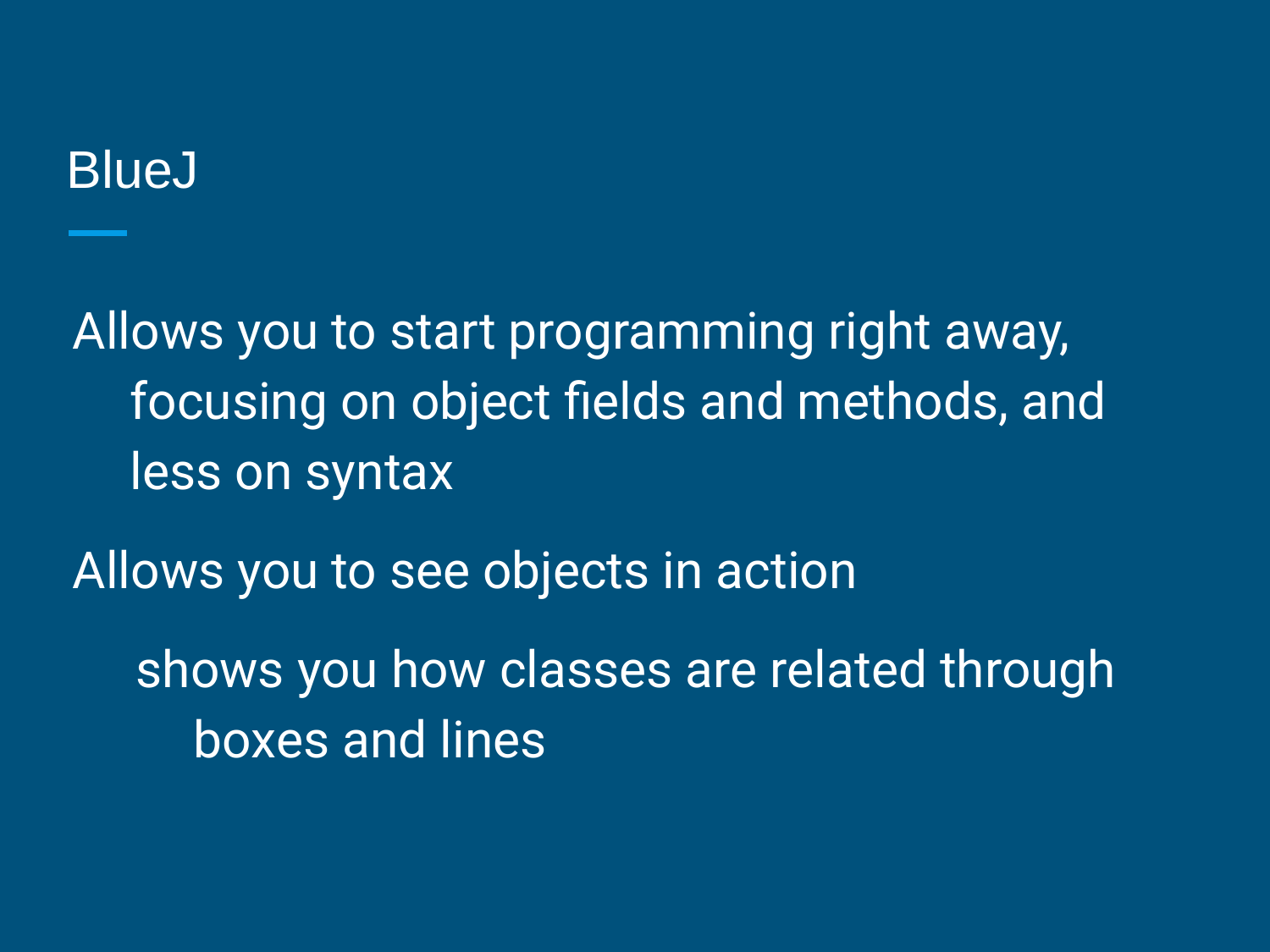

# BlueJ
Allows you to start programming right away, focusing on object fields and methods, and less on syntax
Allows you to see objects in action
shows you how classes are related through boxes and lines